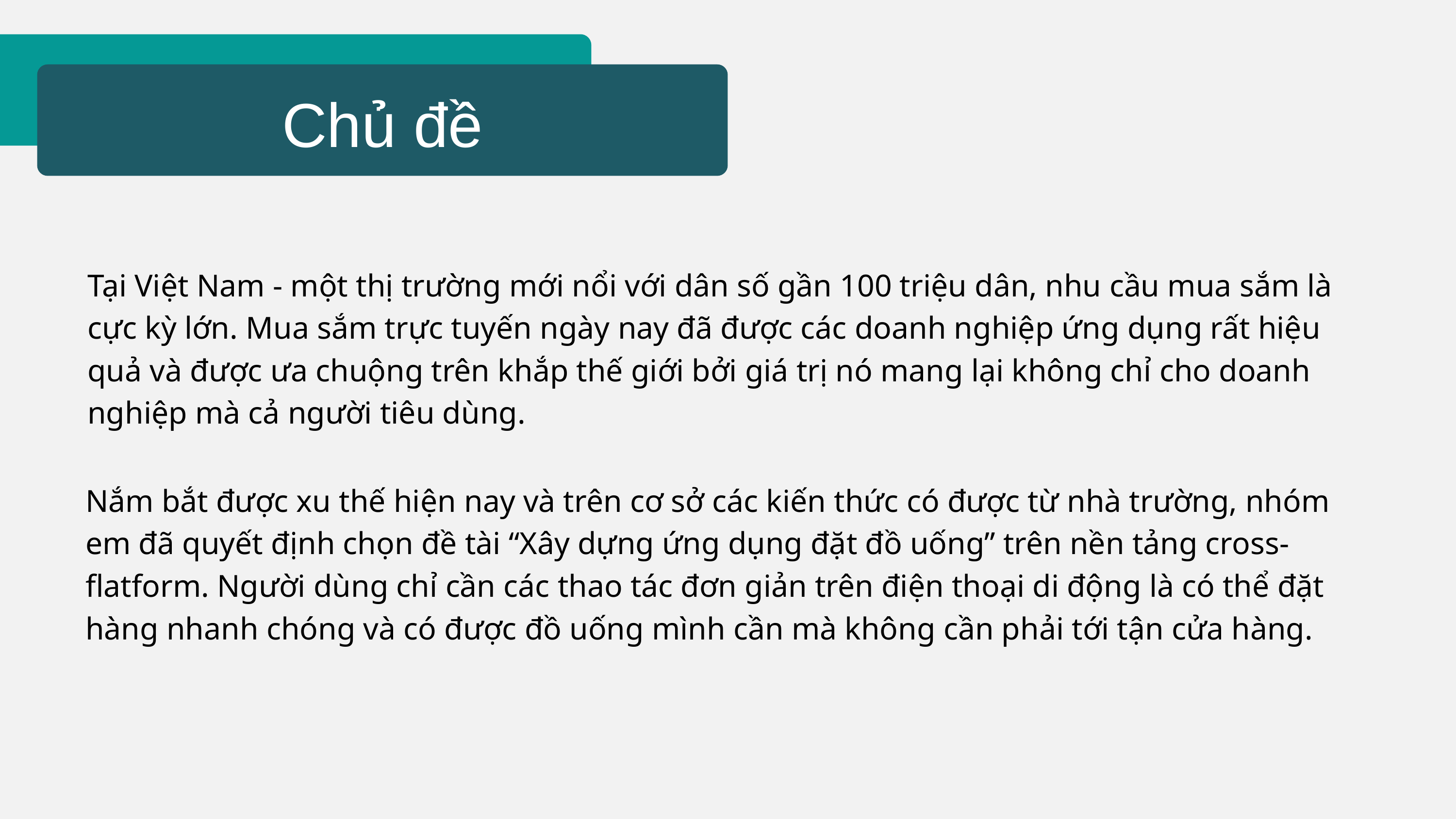

Chủ đề
Tại Việt Nam - một thị trường mới nổi với dân số gần 100 triệu dân, nhu cầu mua sắm là cực kỳ lớn. Mua sắm trực tuyến ngày nay đã được các doanh nghiệp ứng dụng rất hiệu quả và được ưa chuộng trên khắp thế giới bởi giá trị nó mang lại không chỉ cho doanh nghiệp mà cả người tiêu dùng.
Nắm bắt được xu thế hiện nay và trên cơ sở các kiến thức có được từ nhà trường, nhóm em đã quyết định chọn đề tài “Xây dựng ứng dụng đặt đồ uống” trên nền tảng cross-flatform. Người dùng chỉ cần các thao tác đơn giản trên điện thoại di động là có thể đặt hàng nhanh chóng và có được đồ uống mình cần mà không cần phải tới tận cửa hàng.